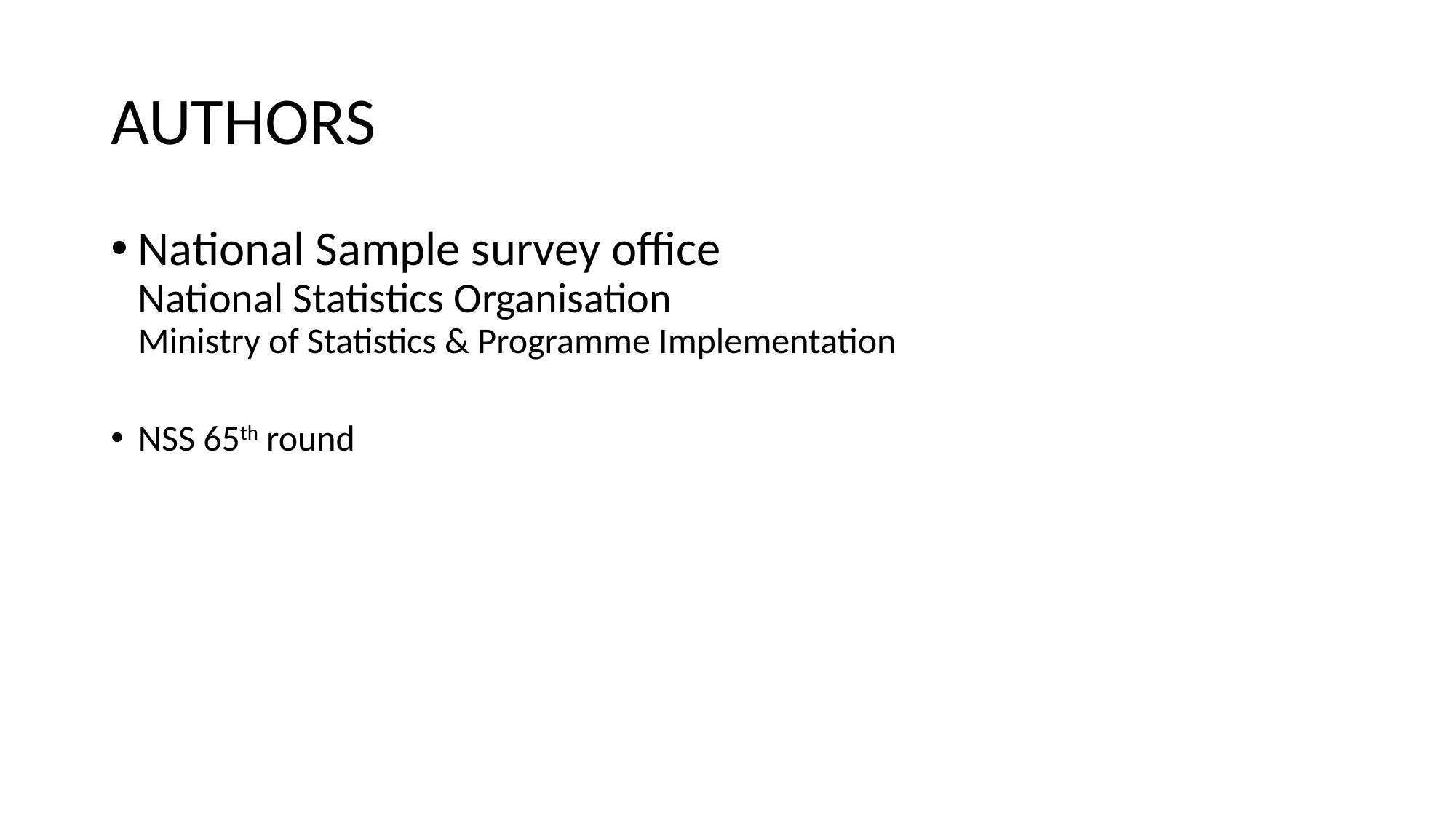

# AUTHORS
National Sample survey office
National Statistics Organisation
Ministry of Statistics & Programme Implementation
NSS 65th round